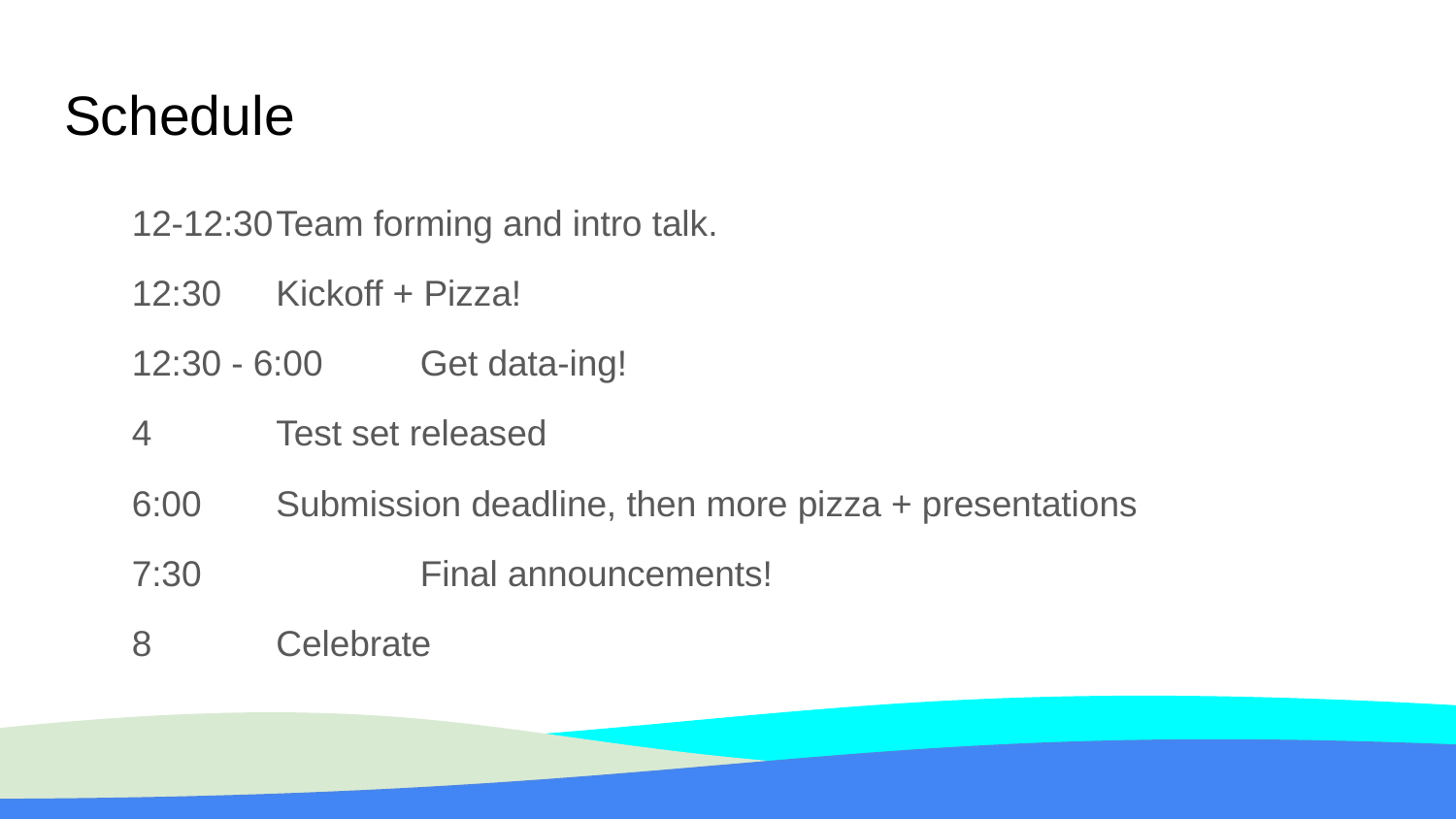

# Schedule
12-12:30			Team forming and intro talk.
12:30 			Kickoff + Pizza!
12:30 - 6:00 		Get data-ing!
4				Test set released
6:00				Submission deadline, then more pizza + presentations
7:30	 			Final announcements!
8 				Celebrate